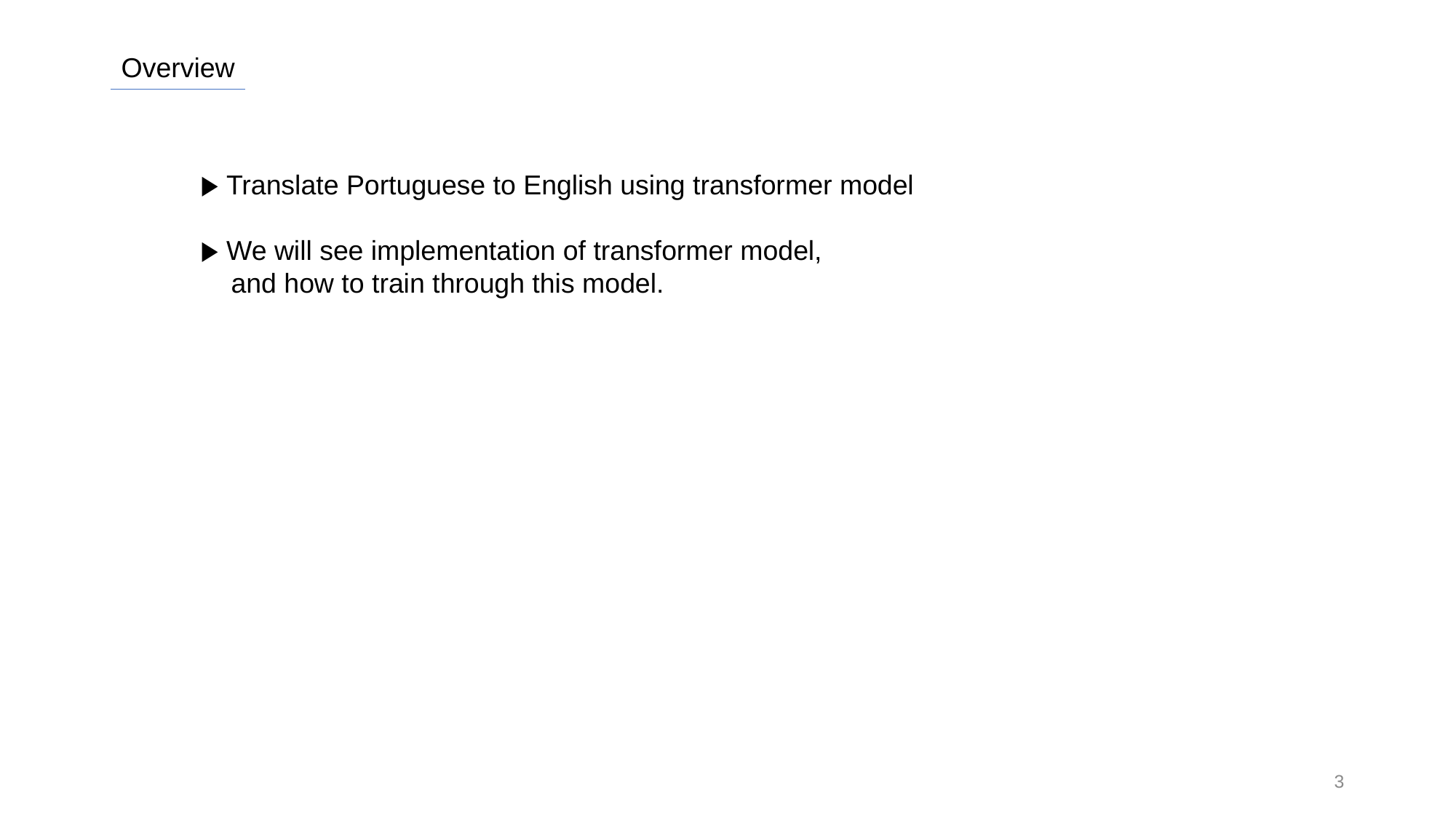

Overview
▶ Translate Portuguese to English using transformer model

▶ We will see implementation of transformer model,
    and how to train through this model.
3